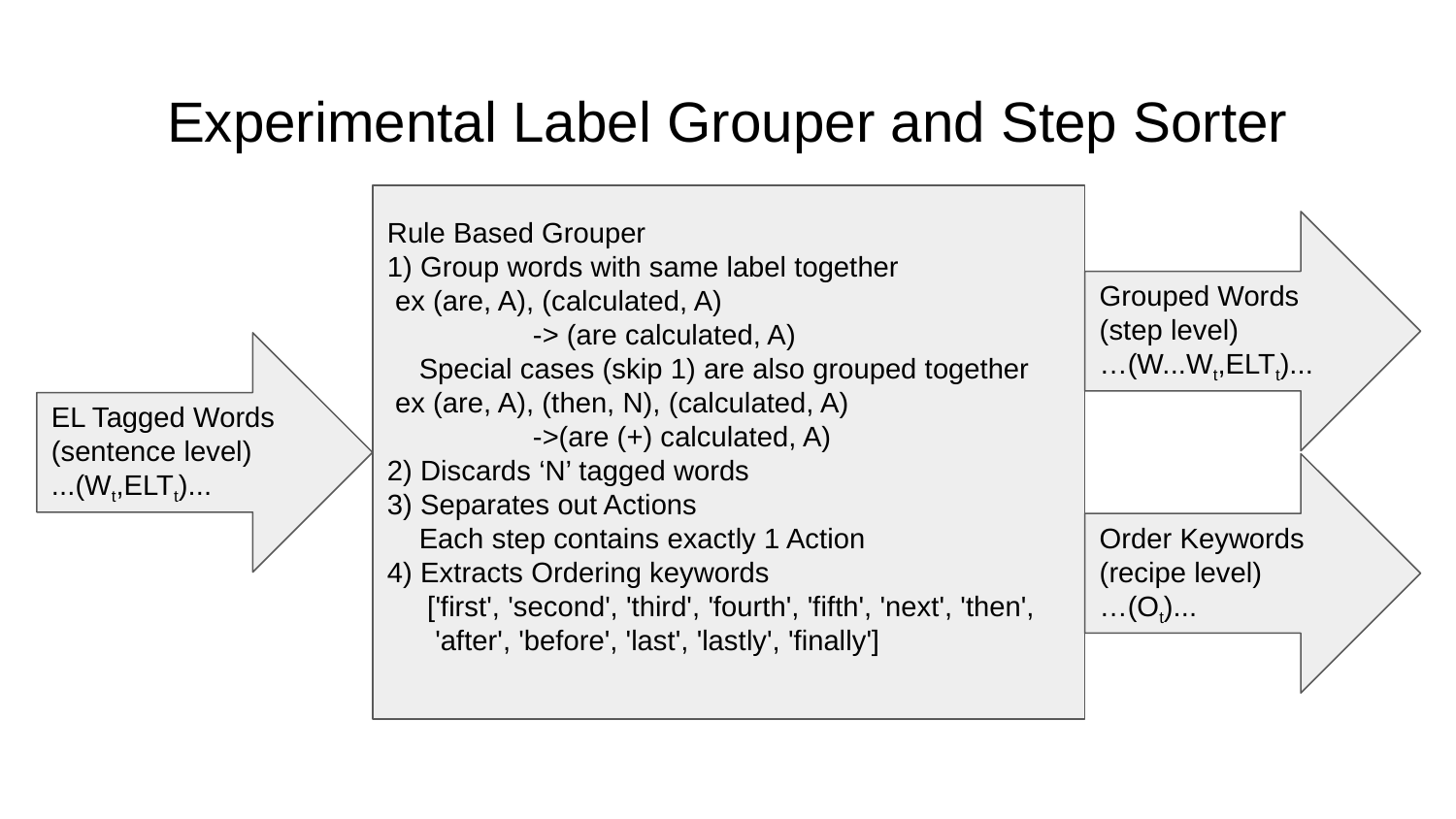

# Experimental Label Grouper and Step Sorter
Rule Based Grouper
1) Group words with same label together
 ex (are, A), (calculated, A)
-> (are calculated, A)
    Special cases (skip 1) are also grouped together
 ex (are, A), (then, N), (calculated, A)
->(are (+) calculated, A)
2) Discards ‘N’ tagged words
3) Separates out Actions
    Each step contains exactly 1 Action
4) Extracts Ordering keywords
     ['first', 'second', 'third', 'fourth', 'fifth', 'next', 'then',
      'after', 'before', 'last', 'lastly', 'finally']

Grouped Words
(step level)
…(W...Wt,ELTt)...
EL Tagged Words
(sentence level)
...(Wt,ELTt)...
Order Keywords
(recipe level)
…(Ot)...